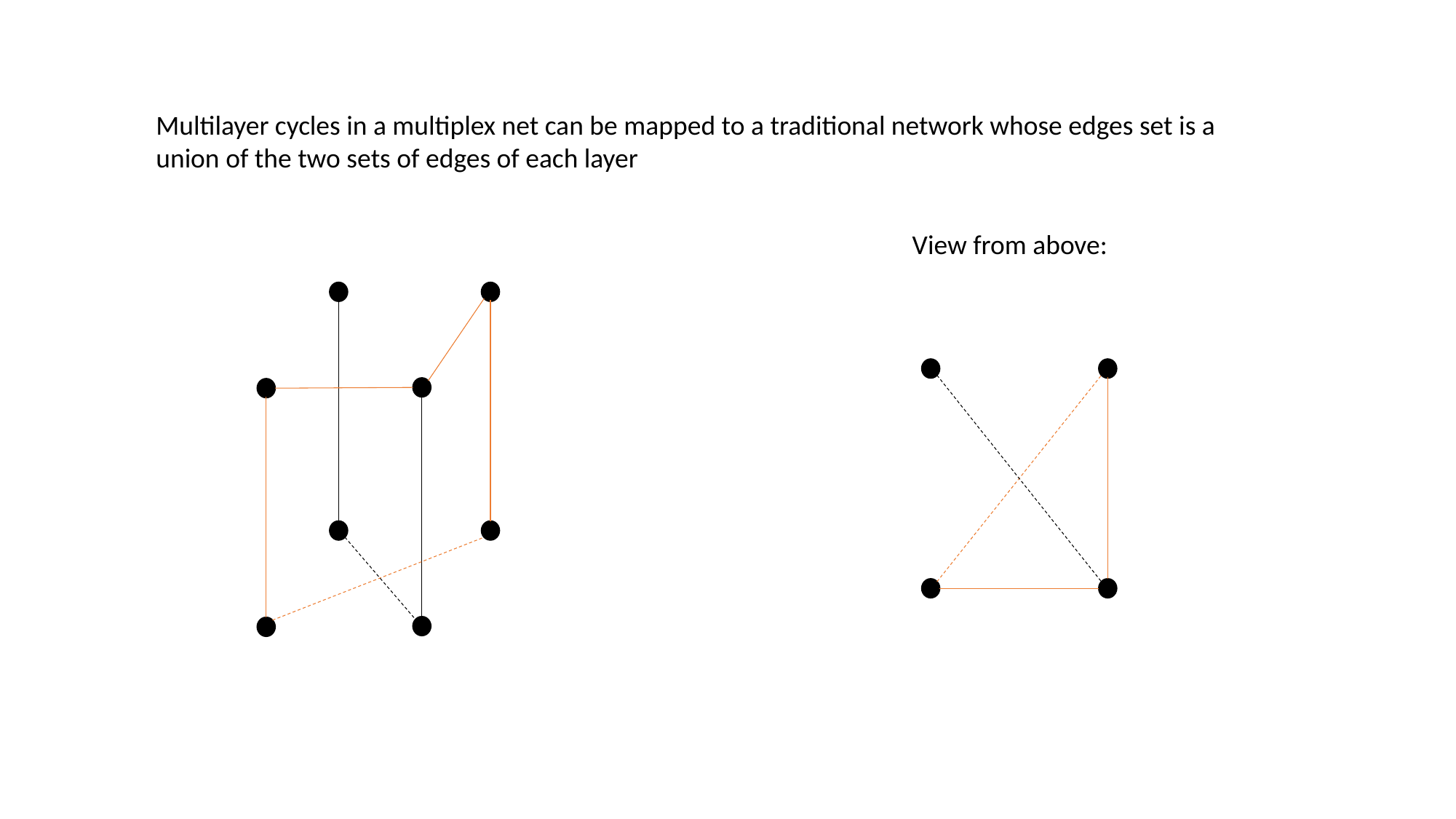

Multilayer cycles in a multiplex net can be mapped to a traditional network whose edges set is a union of the two sets of edges of each layer
View from above: